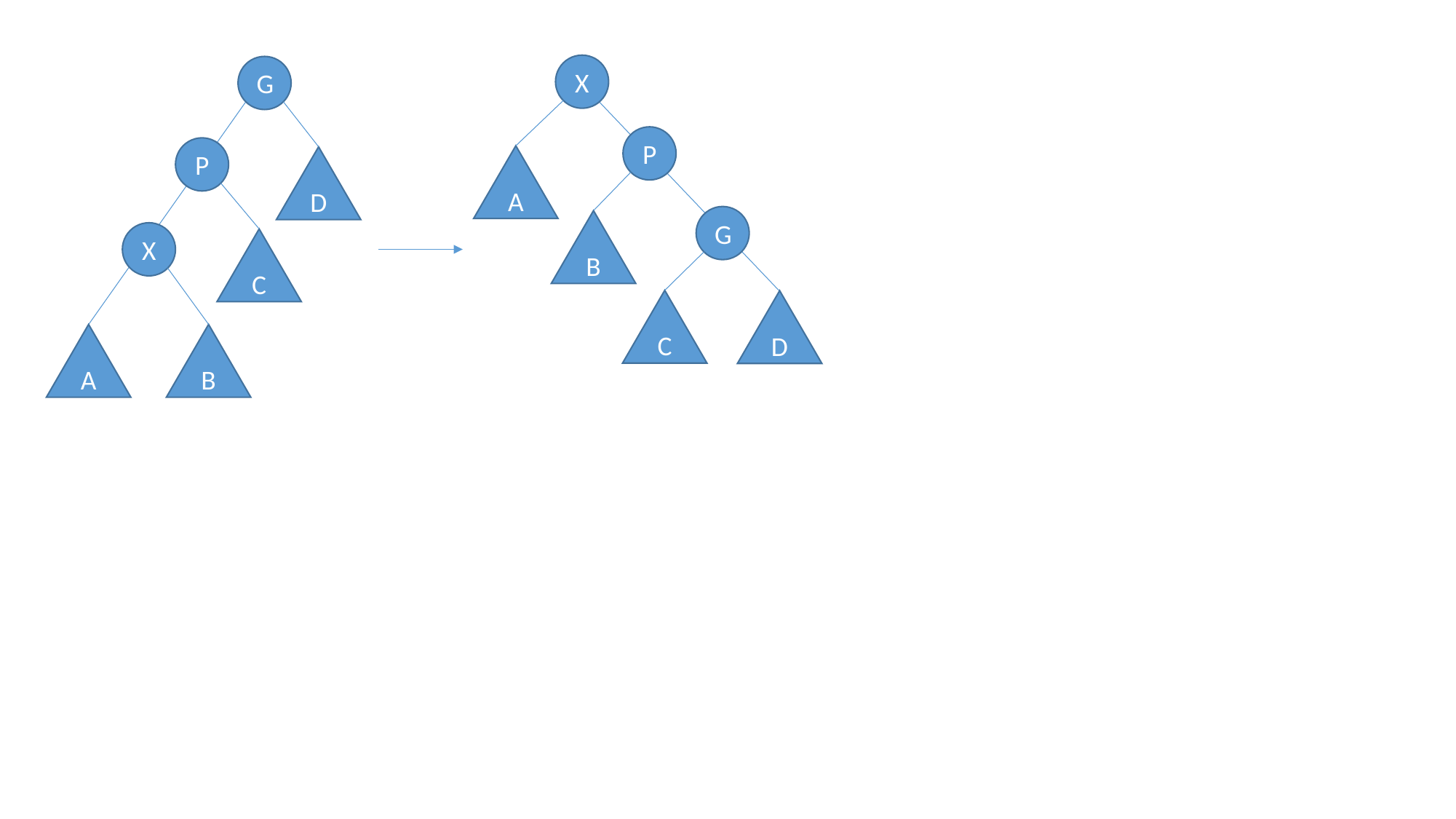

X
G
P
P
A
D
G
B
X
C
C
D
A
B